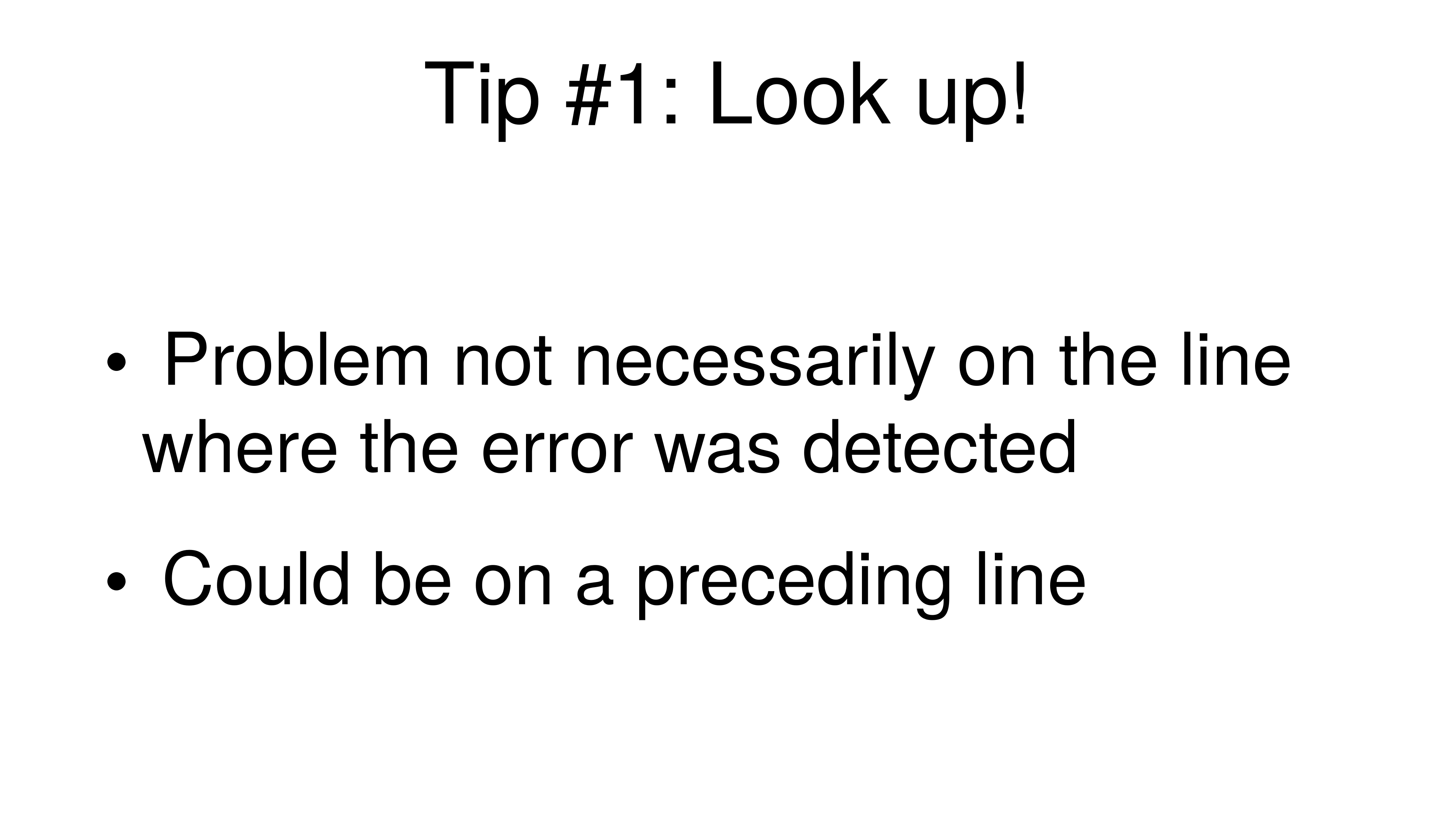

# Tip #1: Look up!
 Problem not necessarily on the line where the error was detected
 Could be on a preceding line